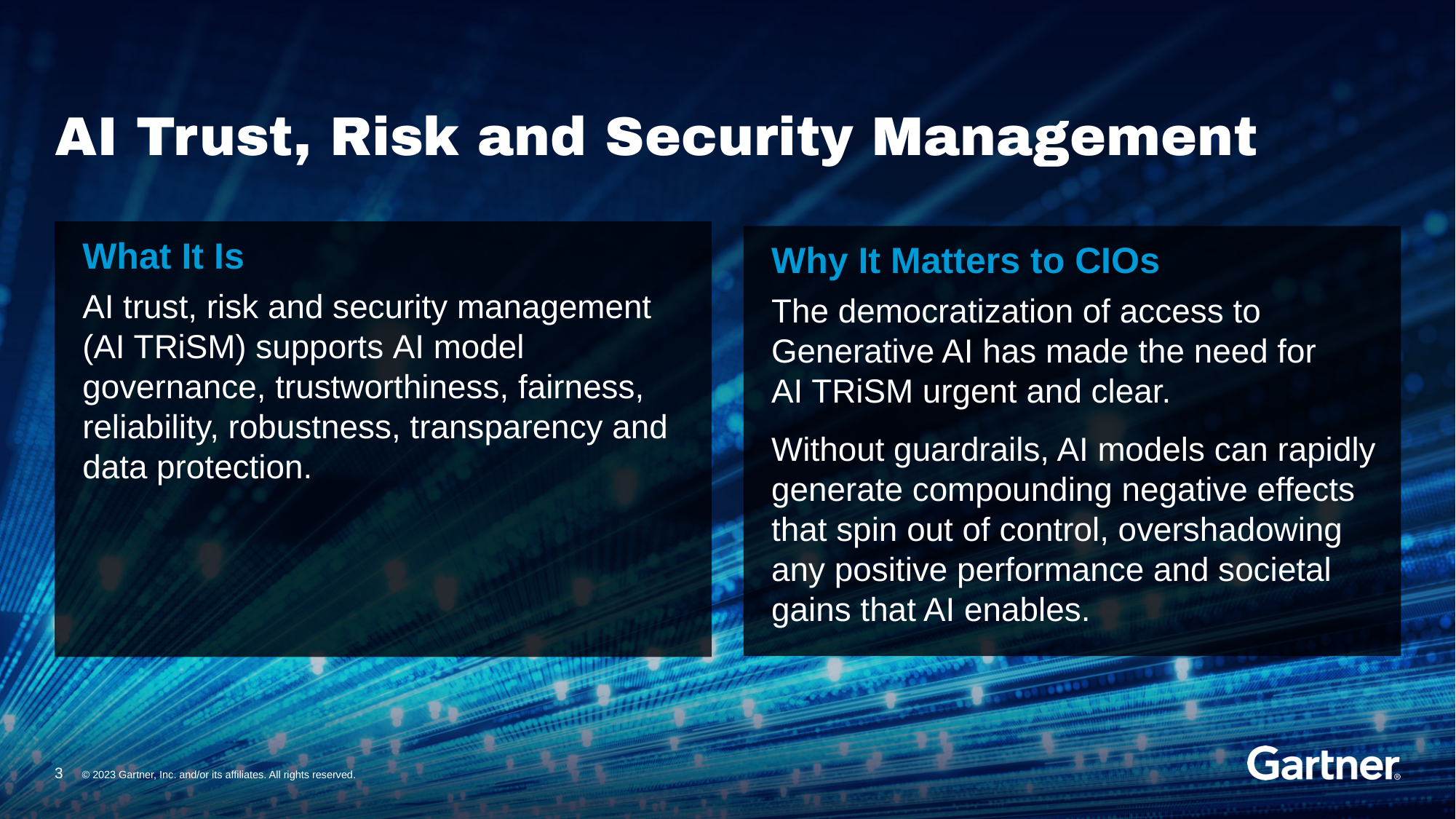

# AI Trust, Risk and Security Management

What It Is
AI trust, risk and security management (AI TRiSM) supports AI model governance, trustworthiness, fairness, reliability, robustness, transparency and data protection.
Why It Matters to CIOs
The democratization of access to Generative AI has made the need for
AI TRiSM urgent and clear.
Without guardrails, AI models can rapidly generate compounding negative effects that spin out of control, overshadowing any positive performance and societal gains that AI enables.